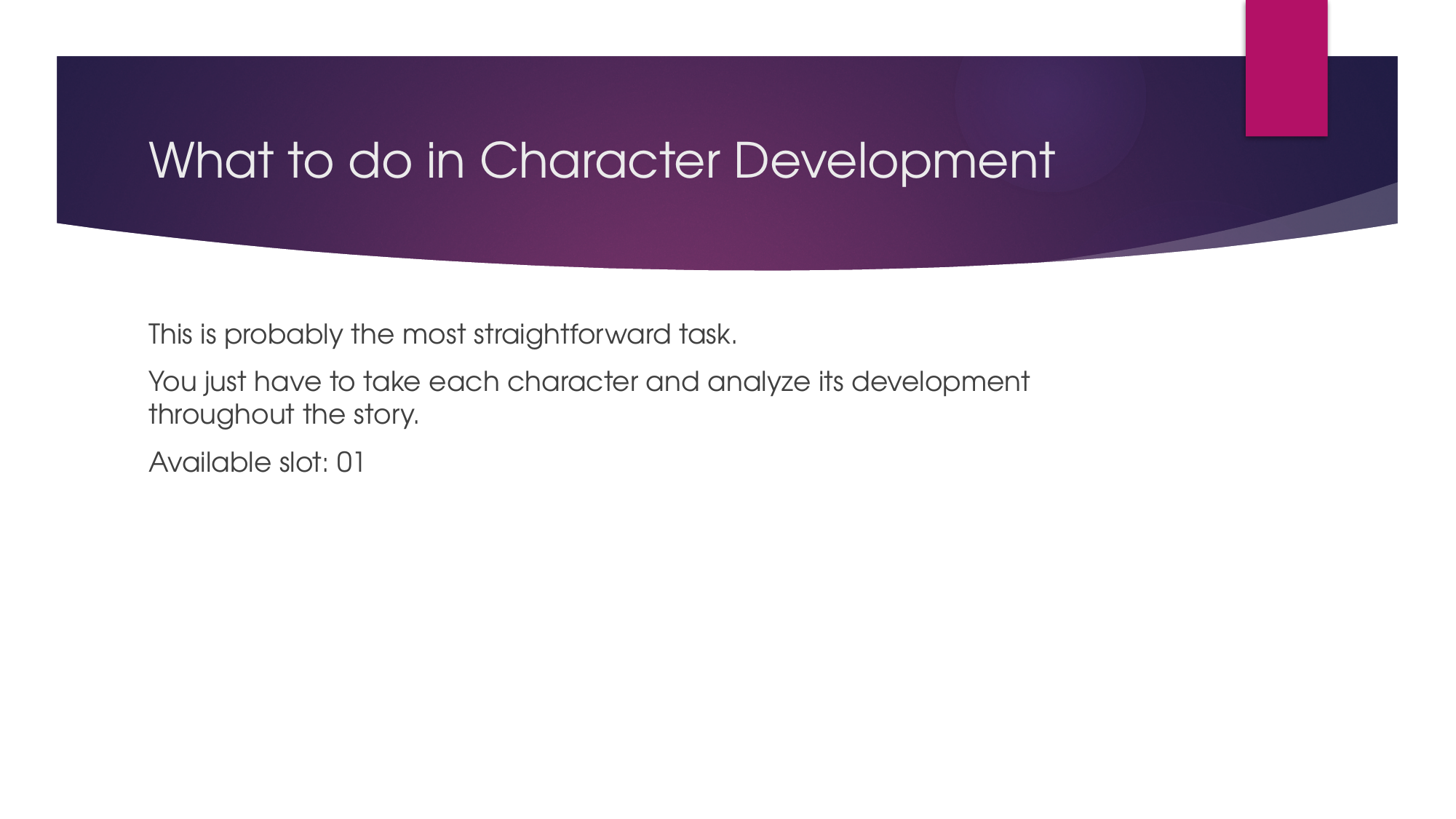

# What to do in Character Development
This is probably the most straightforward task.
You just have to take each character and analyze its development throughout the story.
Available slot: 01